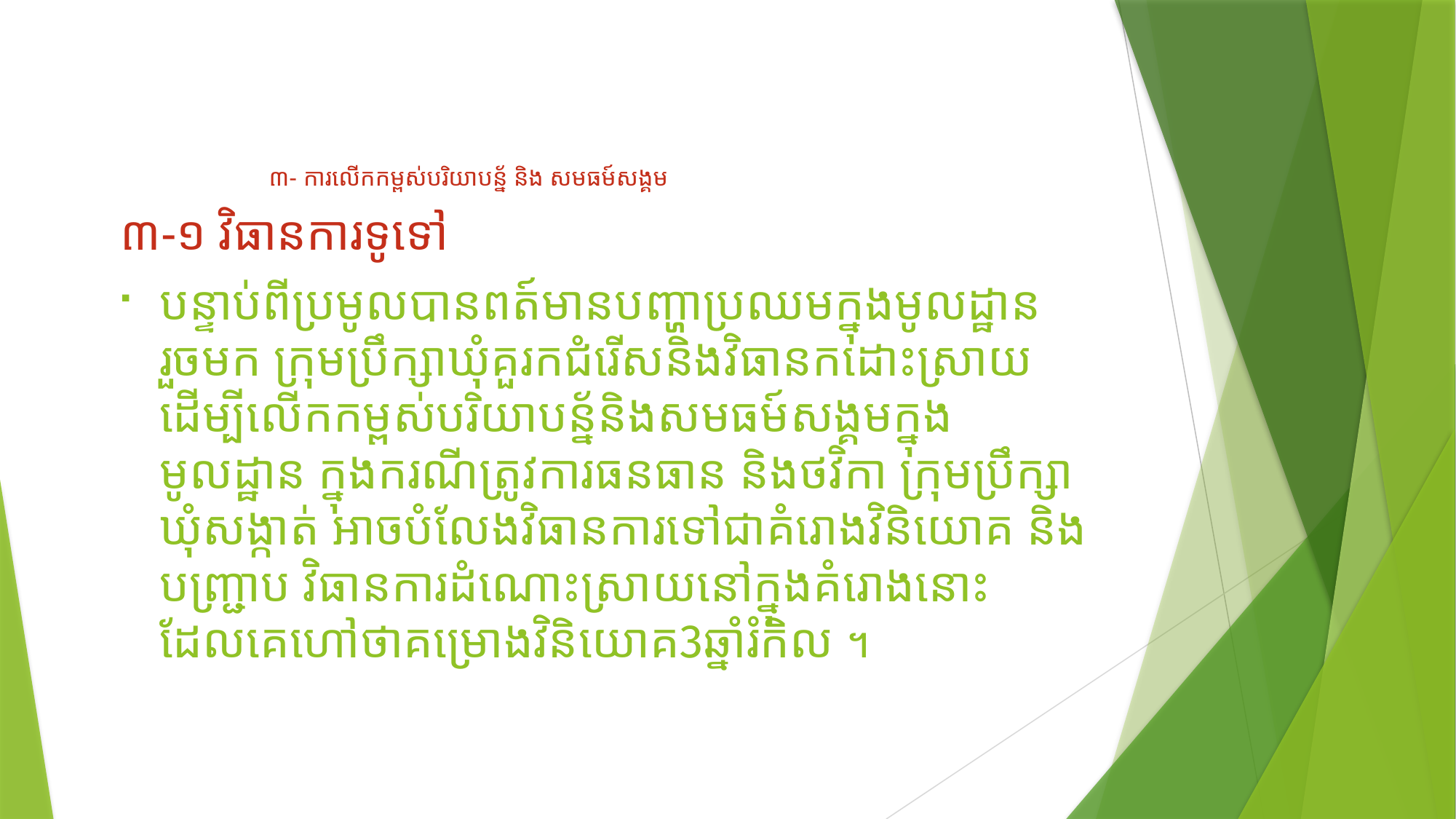

៣- ការលើកកម្ពស់បរិយាបន្ន័ និង សមធម៍សង្គម
៣-១ វិធានការទូទៅ
បន្ទាប់ពីប្រមូលបានពត៍មានបញ្ហាប្រឈមក្នុងមូលដ្ឋានរួចមក ក្រុមប្រឹក្សាឃុំគួរកជំរើសនិងវិធានកដោះស្រាយដើម្បីលើកកម្ពស់បរិយាបន្ន័និងសមធម៍សង្គមក្នុងមូលដ្ឋាន ក្នុងករណីត្រូវការធនធាន និងថវិកា ក្រុមប្រឹក្សាឃុំសង្កាត់ អាចបំលែងវិធានការទៅជាគំរោងវិនិយោគ និងបញ្ជ្រាប វិធានការដំណោះស្រាយនៅក្នុងគំរោងនោះ ដែលគេហៅថាគម្រោងវិនិយោគ3ឆ្នាំរំកិល ។